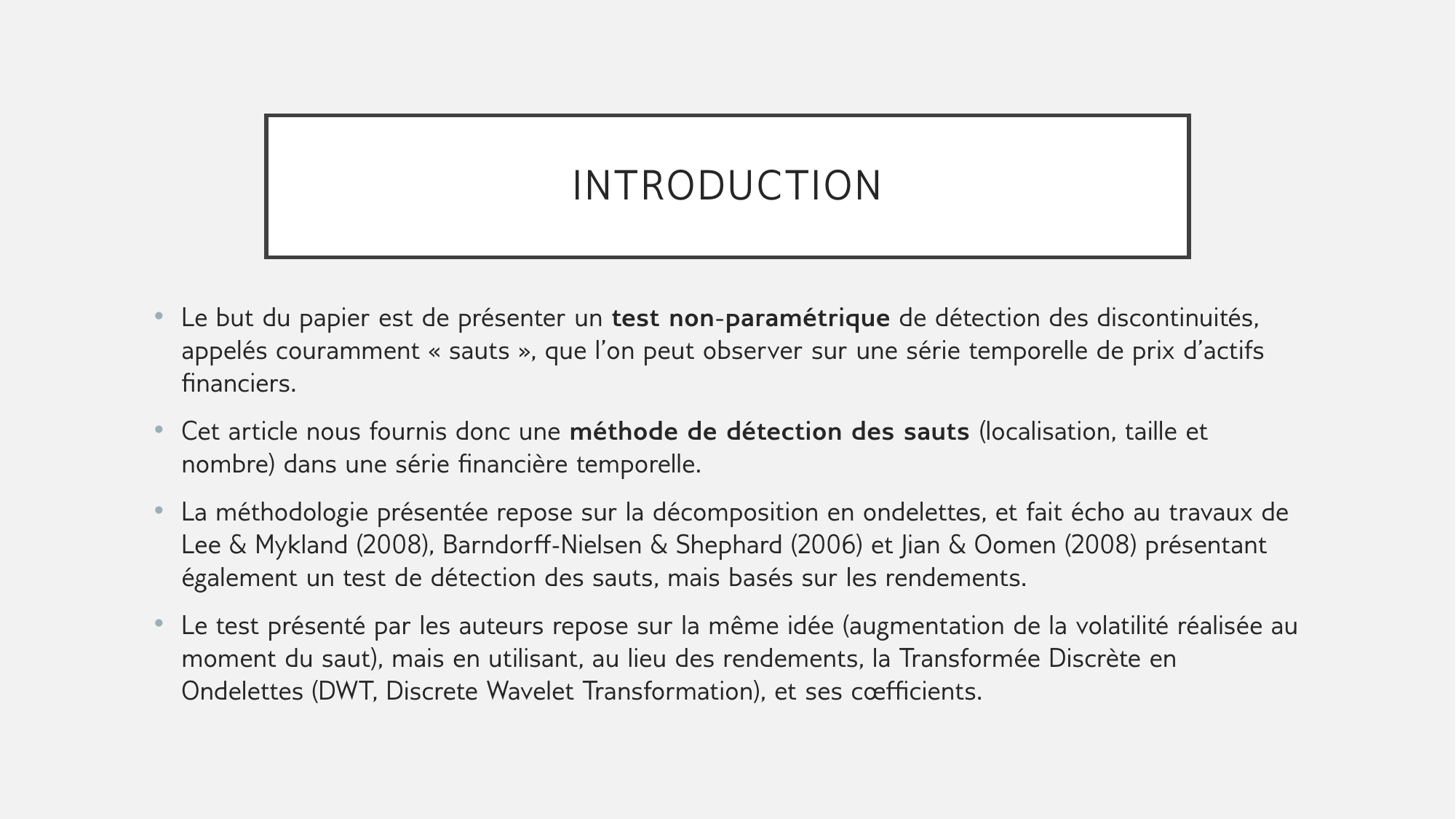

# Introduction
Le but du papier est de présenter un test non-paramétrique de détection des discontinuités, appelés couramment « sauts », que l’on peut observer sur une série temporelle de prix d’actifs financiers.
Cet article nous fournis donc une méthode de détection des sauts (localisation, taille et nombre) dans une série financière temporelle.
La méthodologie présentée repose sur la décomposition en ondelettes, et fait écho au travaux de Lee & Mykland (2008), Barndorff-Nielsen & Shephard (2006) et Jian & Oomen (2008) présentant également un test de détection des sauts, mais basés sur les rendements.
Le test présenté par les auteurs repose sur la même idée (augmentation de la volatilité réalisée au moment du saut), mais en utilisant, au lieu des rendements, la Transformée Discrète en Ondelettes (DWT, Discrete Wavelet Transformation), et ses coefficients.